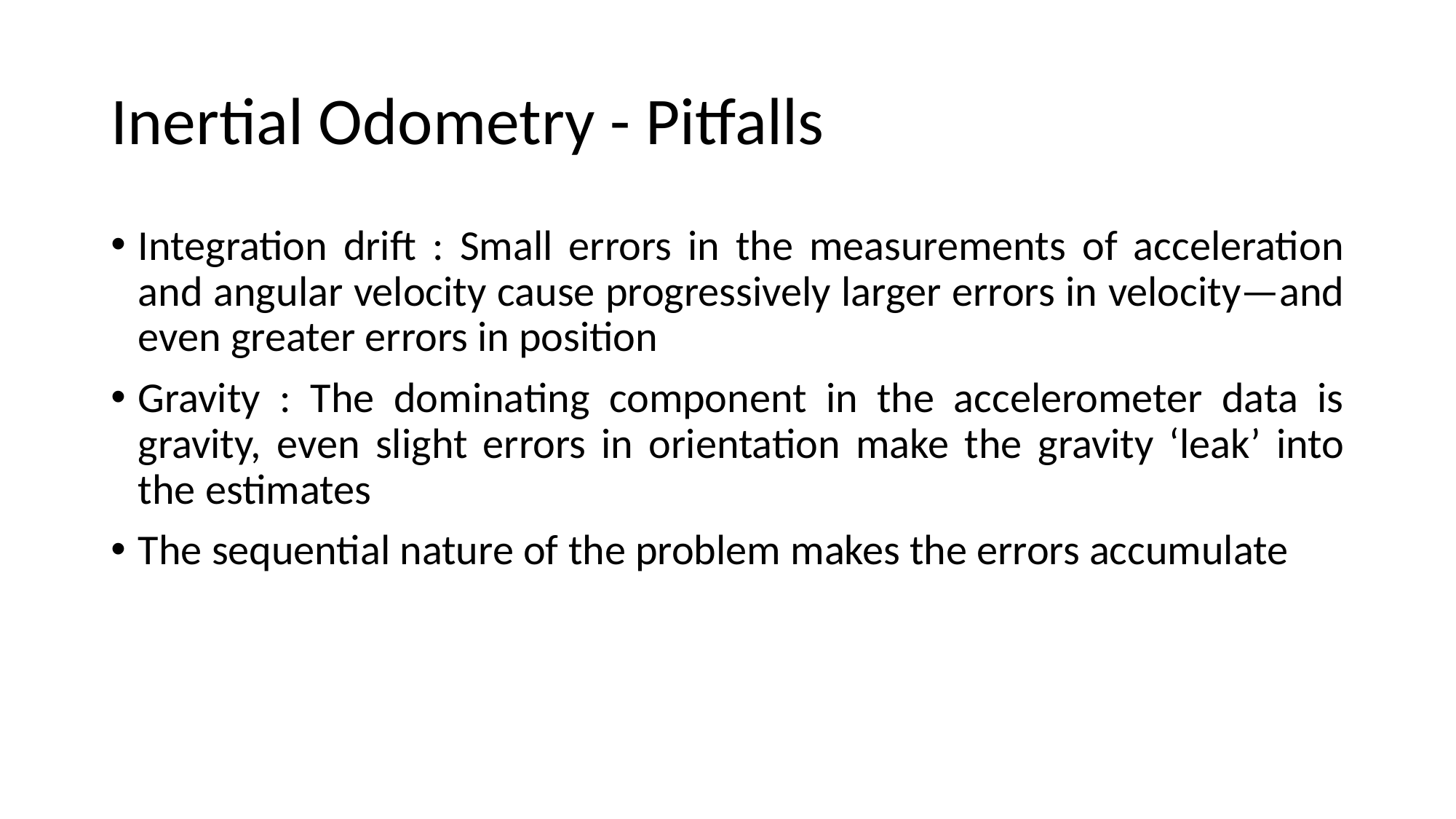

# Inertial Odometry - Pitfalls
Integration drift : Small errors in the measurements of acceleration and angular velocity cause progressively larger errors in velocity—and even greater errors in position
Gravity : The dominating component in the accelerometer data is gravity, even slight errors in orientation make the gravity ‘leak’ into the estimates
The sequential nature of the problem makes the errors accumulate